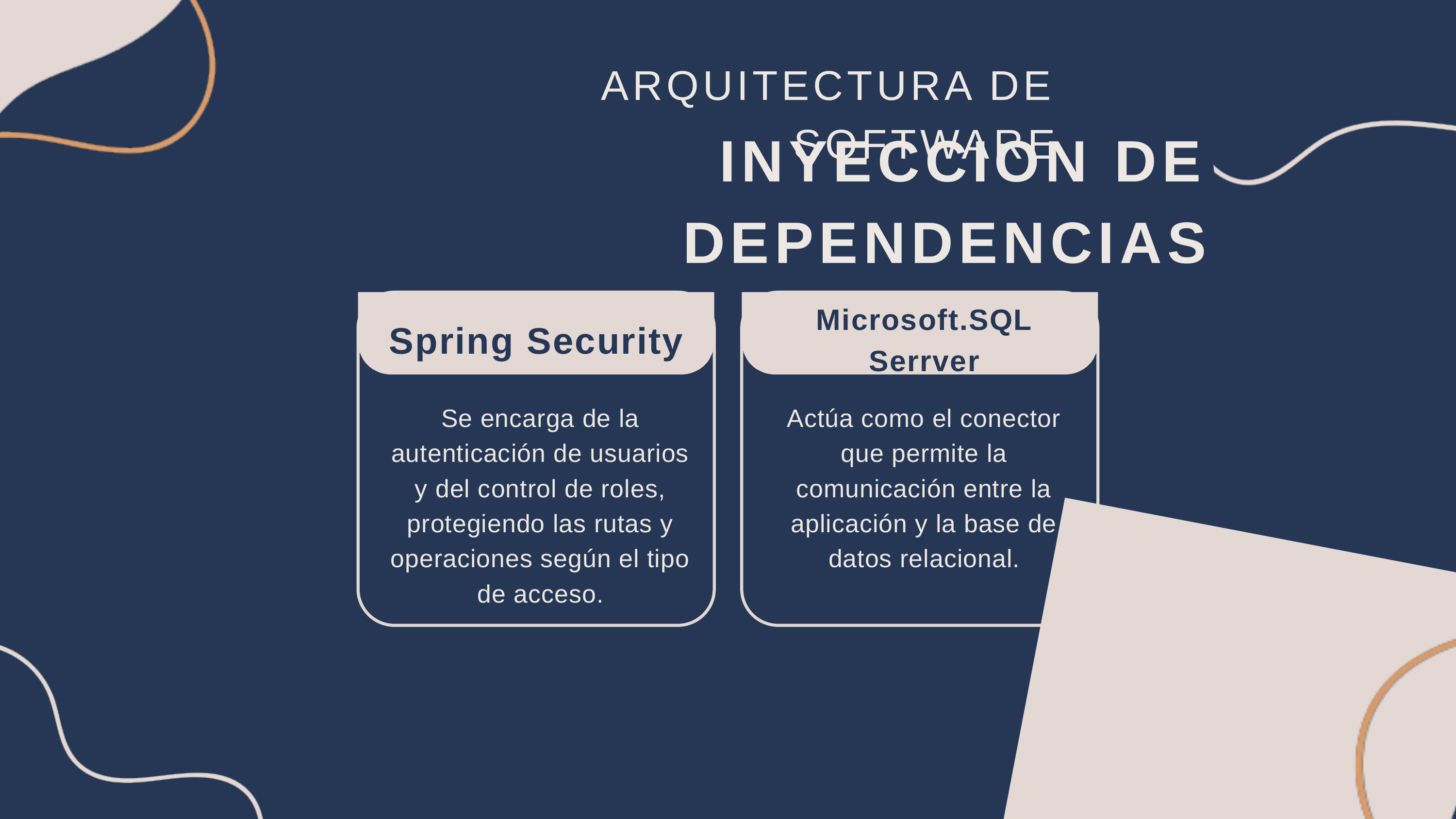

ARQUITECTURA DE SOFTWARE
INYECCION DE DEPENDENCIAS

Microsoft.SQL Serrver
Spring Security
Se encarga de la autenticación de usuarios y del control de roles, protegiendo las rutas y operaciones según el tipo de acceso.
Actúa como el conector que permite la comunicación entre la aplicación y la base de datos relacional.